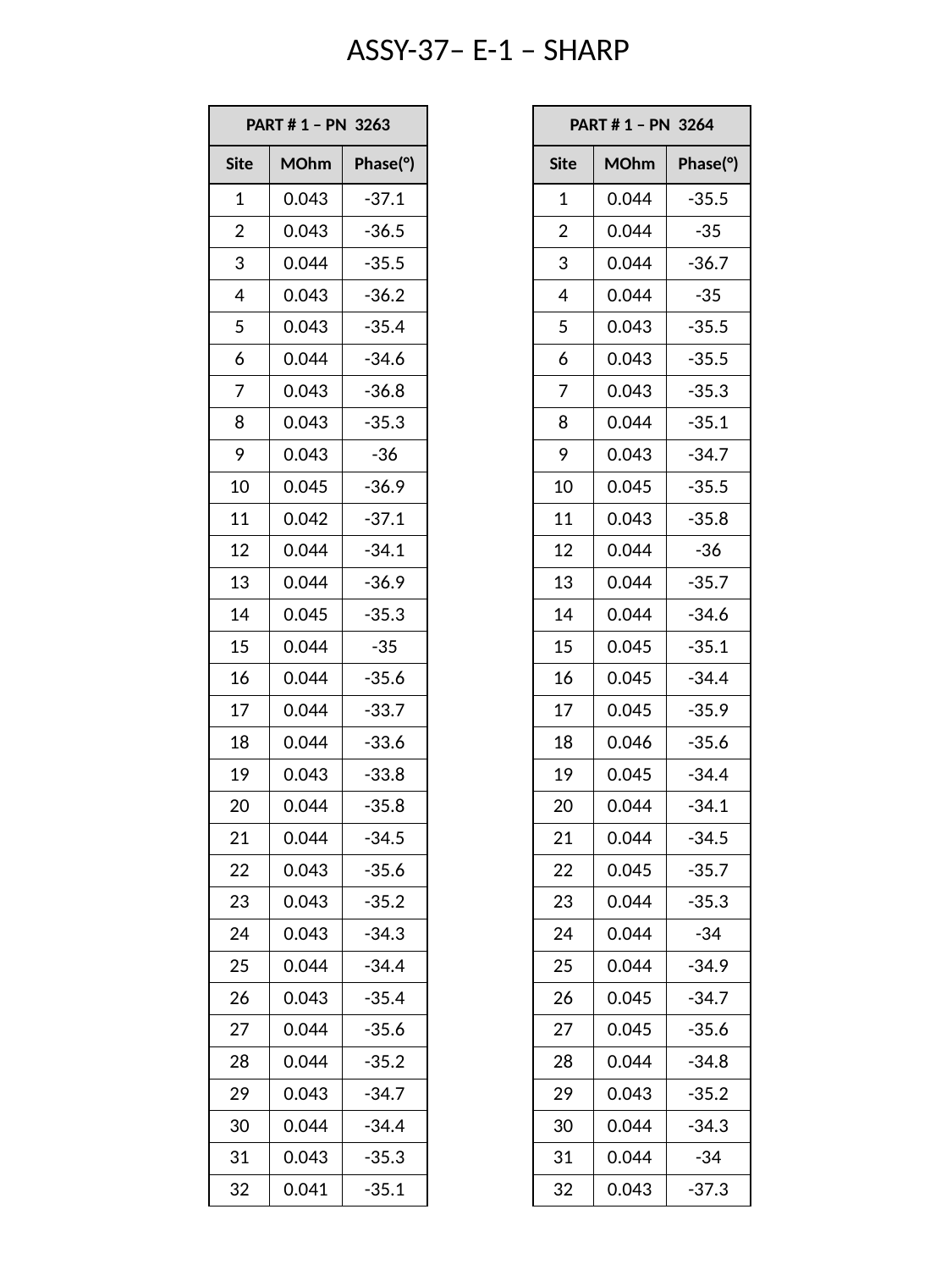

ASSY-37– E-1 – SHARP
| PART # 1 – PN 3263 |  |  |
| --- | --- | --- |
| Site | MOhm | Phase(°) |
| 1 | 0.043 | -37.1 |
| 2 | 0.043 | -36.5 |
| 3 | 0.044 | -35.5 |
| 4 | 0.043 | -36.2 |
| 5 | 0.043 | -35.4 |
| 6 | 0.044 | -34.6 |
| 7 | 0.043 | -36.8 |
| 8 | 0.043 | -35.3 |
| 9 | 0.043 | -36 |
| 10 | 0.045 | -36.9 |
| 11 | 0.042 | -37.1 |
| 12 | 0.044 | -34.1 |
| 13 | 0.044 | -36.9 |
| 14 | 0.045 | -35.3 |
| 15 | 0.044 | -35 |
| 16 | 0.044 | -35.6 |
| 17 | 0.044 | -33.7 |
| 18 | 0.044 | -33.6 |
| 19 | 0.043 | -33.8 |
| 20 | 0.044 | -35.8 |
| 21 | 0.044 | -34.5 |
| 22 | 0.043 | -35.6 |
| 23 | 0.043 | -35.2 |
| 24 | 0.043 | -34.3 |
| 25 | 0.044 | -34.4 |
| 26 | 0.043 | -35.4 |
| 27 | 0.044 | -35.6 |
| 28 | 0.044 | -35.2 |
| 29 | 0.043 | -34.7 |
| 30 | 0.044 | -34.4 |
| 31 | 0.043 | -35.3 |
| 32 | 0.041 | -35.1 |
| PART # 1 – PN 3264 |  |  |
| --- | --- | --- |
| Site | MOhm | Phase(°) |
| 1 | 0.044 | -35.5 |
| 2 | 0.044 | -35 |
| 3 | 0.044 | -36.7 |
| 4 | 0.044 | -35 |
| 5 | 0.043 | -35.5 |
| 6 | 0.043 | -35.5 |
| 7 | 0.043 | -35.3 |
| 8 | 0.044 | -35.1 |
| 9 | 0.043 | -34.7 |
| 10 | 0.045 | -35.5 |
| 11 | 0.043 | -35.8 |
| 12 | 0.044 | -36 |
| 13 | 0.044 | -35.7 |
| 14 | 0.044 | -34.6 |
| 15 | 0.045 | -35.1 |
| 16 | 0.045 | -34.4 |
| 17 | 0.045 | -35.9 |
| 18 | 0.046 | -35.6 |
| 19 | 0.045 | -34.4 |
| 20 | 0.044 | -34.1 |
| 21 | 0.044 | -34.5 |
| 22 | 0.045 | -35.7 |
| 23 | 0.044 | -35.3 |
| 24 | 0.044 | -34 |
| 25 | 0.044 | -34.9 |
| 26 | 0.045 | -34.7 |
| 27 | 0.045 | -35.6 |
| 28 | 0.044 | -34.8 |
| 29 | 0.043 | -35.2 |
| 30 | 0.044 | -34.3 |
| 31 | 0.044 | -34 |
| 32 | 0.043 | -37.3 |